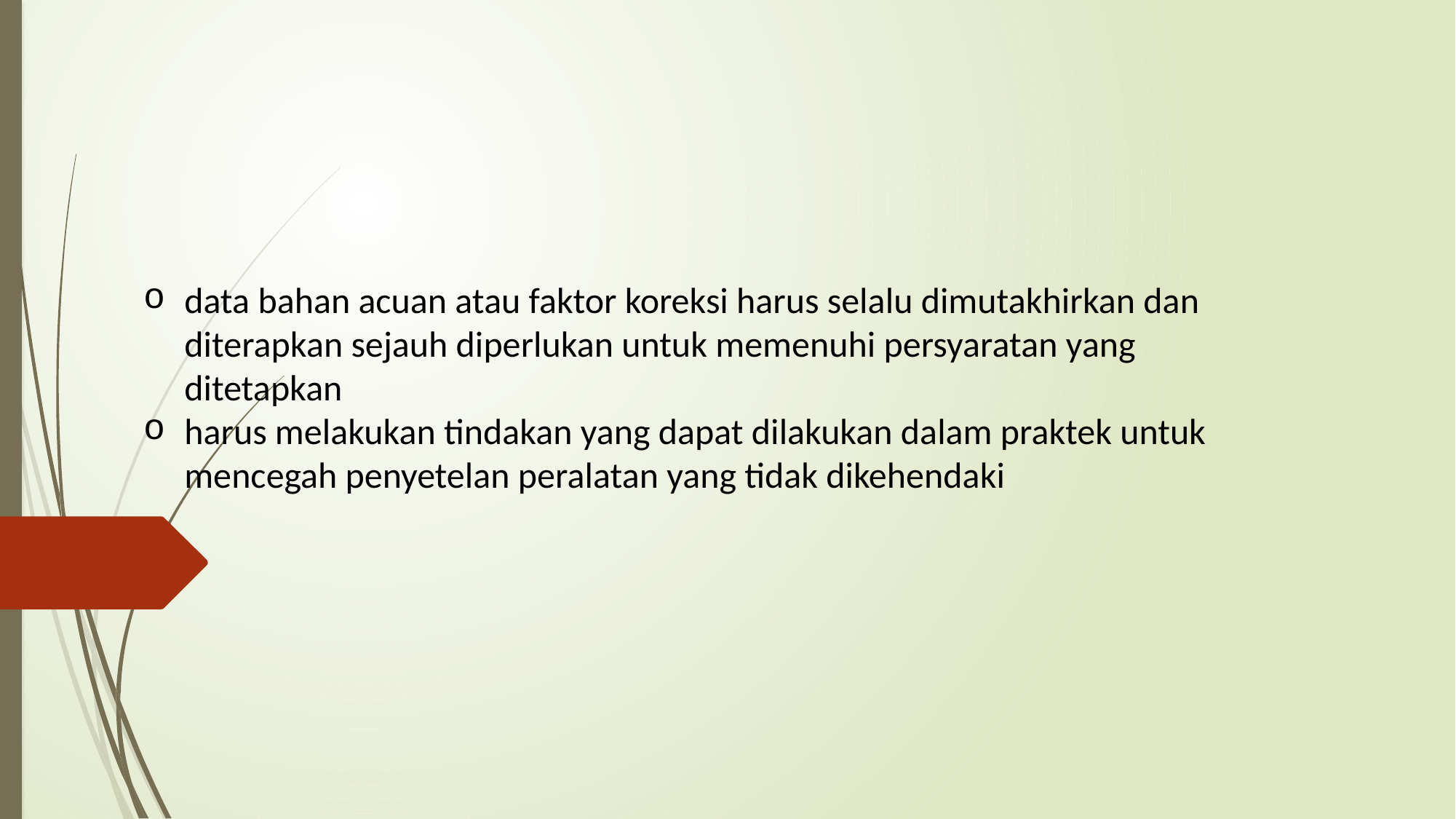

data bahan acuan atau faktor koreksi harus selalu dimutakhirkan dan diterapkan sejauh diperlukan untuk memenuhi persyaratan yang ditetapkan
harus melakukan tindakan yang dapat dilakukan dalam praktek untuk mencegah penyetelan peralatan yang tidak dikehendaki